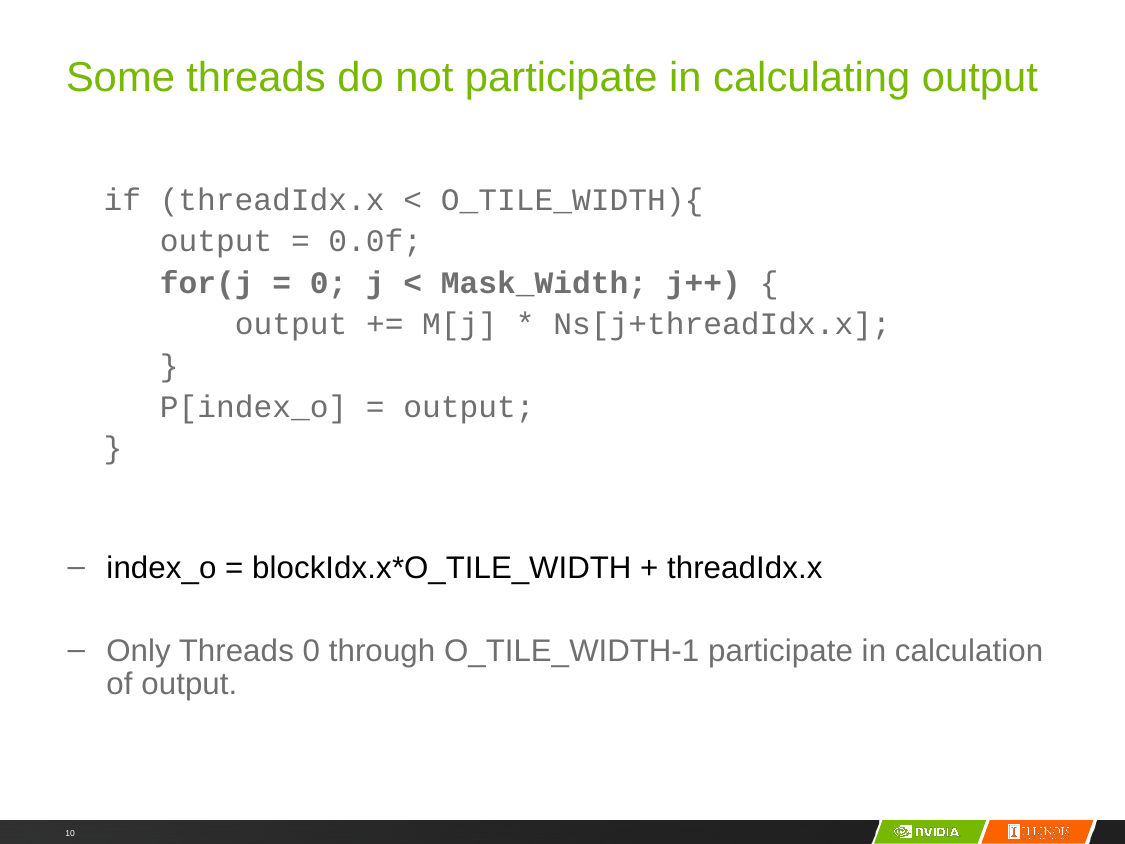

# Some threads do not participate in calculating output

  if (threadIdx.x < O_TILE_WIDTH){
     output = 0.0f;
     for(j = 0; j < Mask_Width; j++) {
         output += M[j] * Ns[j+threadIdx.x];
     }
     P[index_o] = output;
  }
index_o = blockIdx.x*O_TILE_WIDTH + threadIdx.x

Only Threads 0 through O_TILE_WIDTH-1 participate in calculation of output.